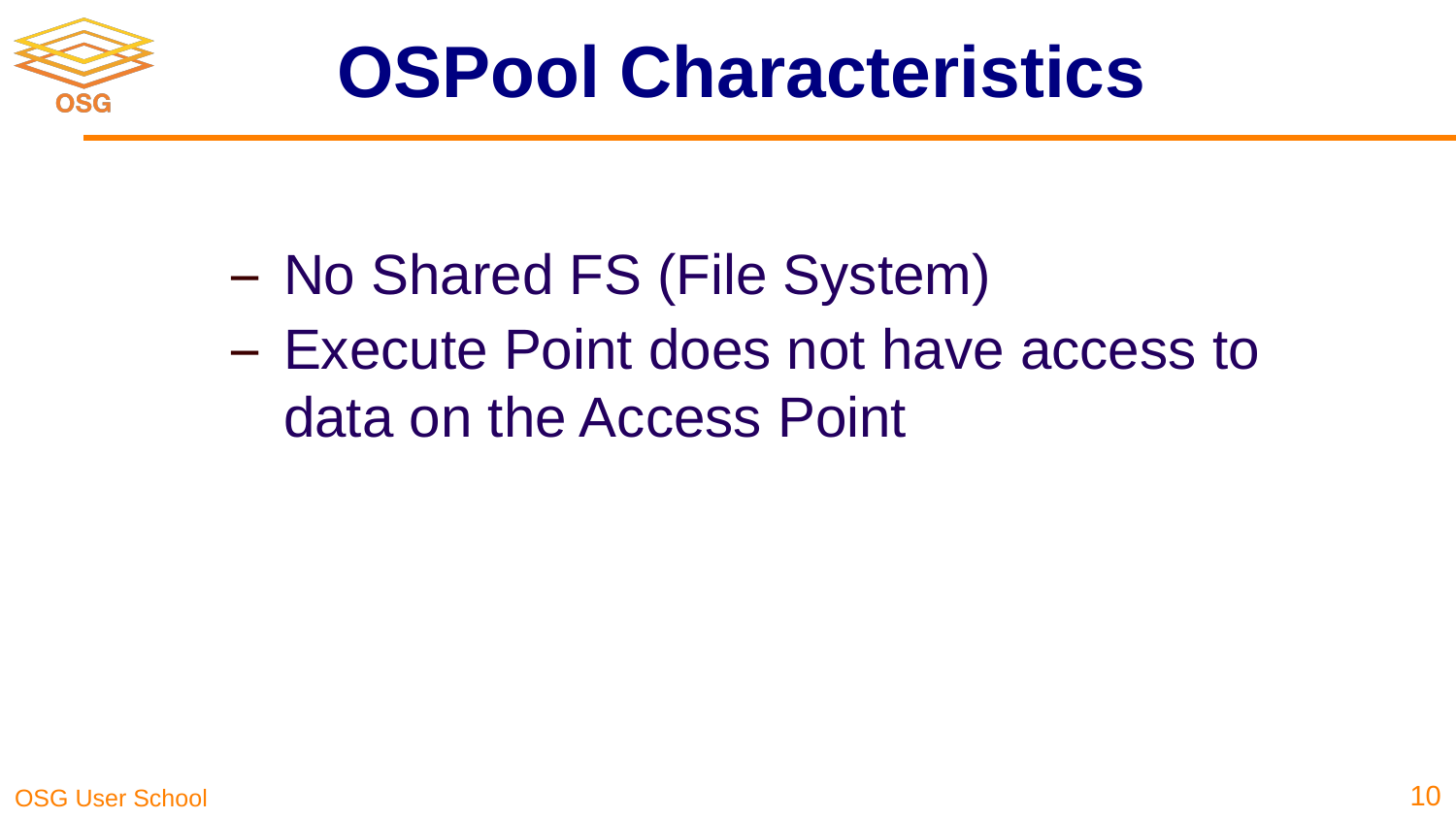

# OSPool Characteristics
No Shared FS (File System)
Execute Point does not have access to data on the Access Point

10